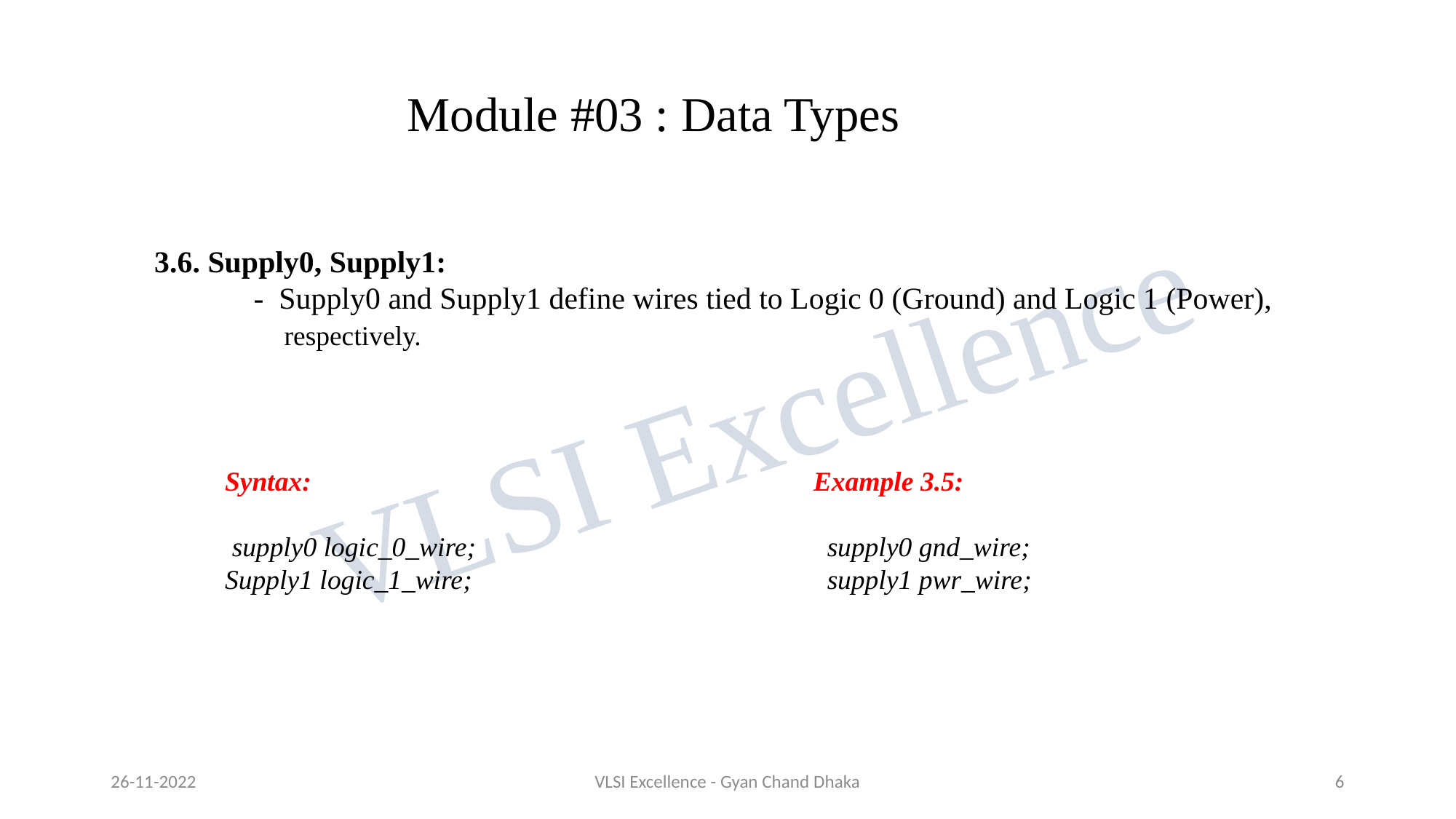

# Module #03 : Data Types
3.6. Supply0, Supply1:
             -  Supply0 and Supply1 define wires tied to Logic 0 (Ground) and Logic 1 (Power),
                 respectively.

Syntax:

 supply0 logic_0_wire;
Supply1 logic_1_wire;

Example 3.5:

  supply0 gnd_wire;
  supply1 pwr_wire;
26-11-2022
VLSI Excellence - Gyan Chand Dhaka
6